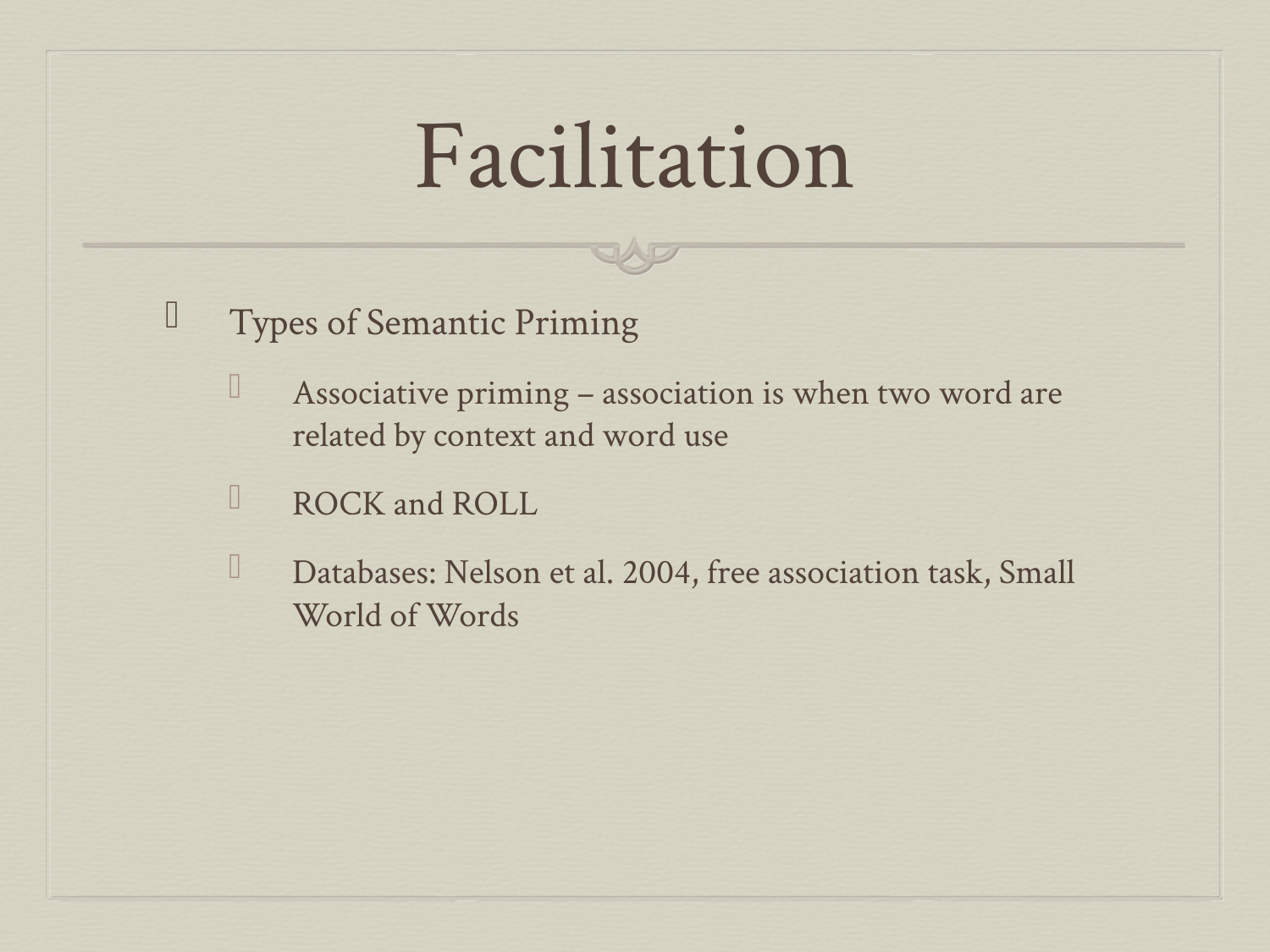

# Facilitation
Types of Semantic Priming
Associative priming – association is when two word are related by context and word use
ROCK and ROLL
Databases: Nelson et al. 2004, free association task, Small World of Words